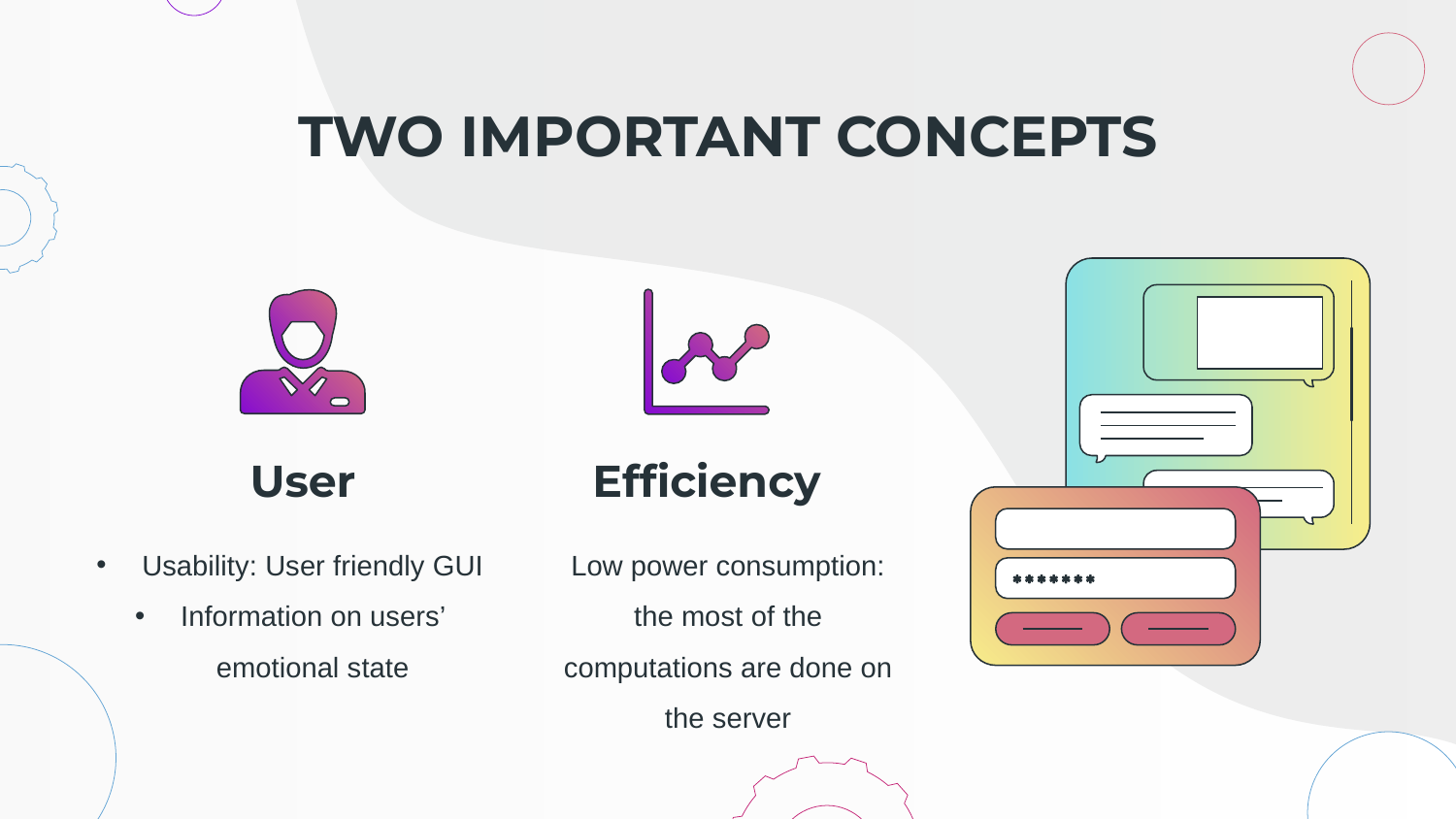

# TWO IMPORTANT CONCEPTS

User
Efficiency

Usability: User friendly GUI
Information on users’ emotional state
Low power consumption: the most of the computations are done on the server